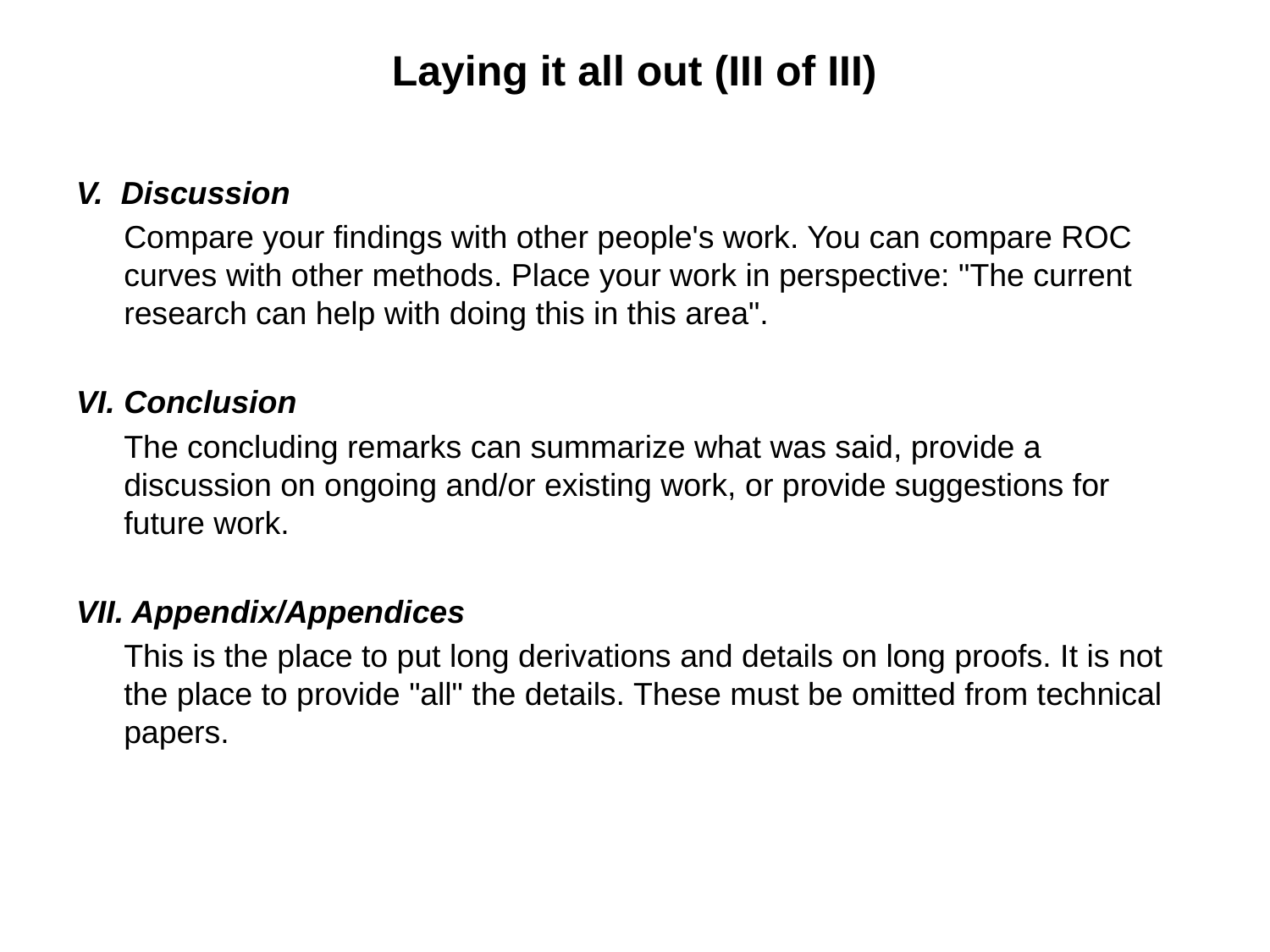

# Laying it all out (III of III)
V.  Discussion
	Compare your findings with other people's work. You can compare ROC curves with other methods. Place your work in perspective: "The current research can help with doing this in this area".

VI. Conclusion
	The concluding remarks can summarize what was said, provide a discussion on ongoing and/or existing work, or provide suggestions for future work.

VII. Appendix/Appendices
	This is the place to put long derivations and details on long proofs. It is not the place to provide "all" the details. These must be omitted from technical papers.